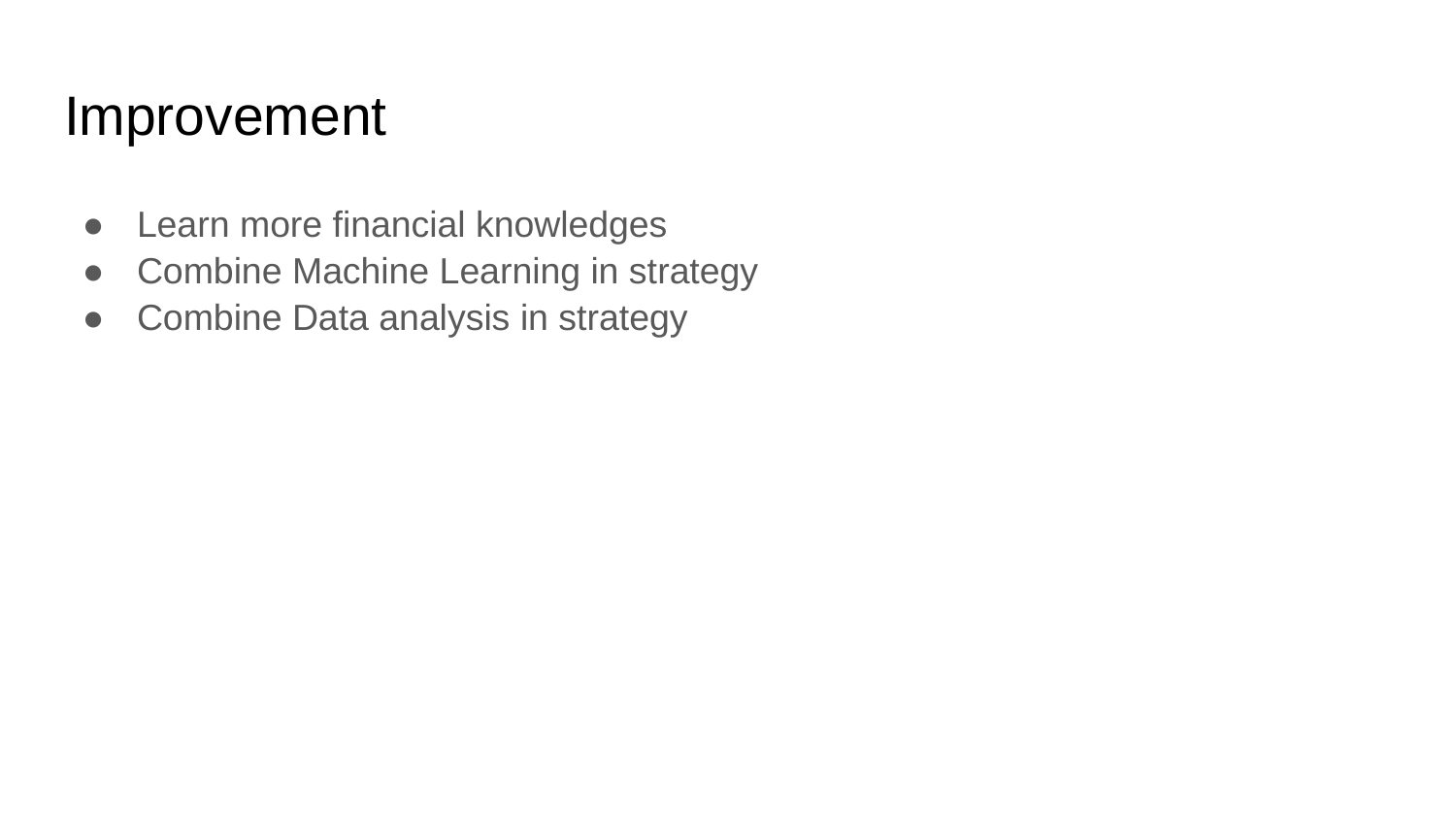

# Improvement
Learn more financial knowledges
Combine Machine Learning in strategy
Combine Data analysis in strategy